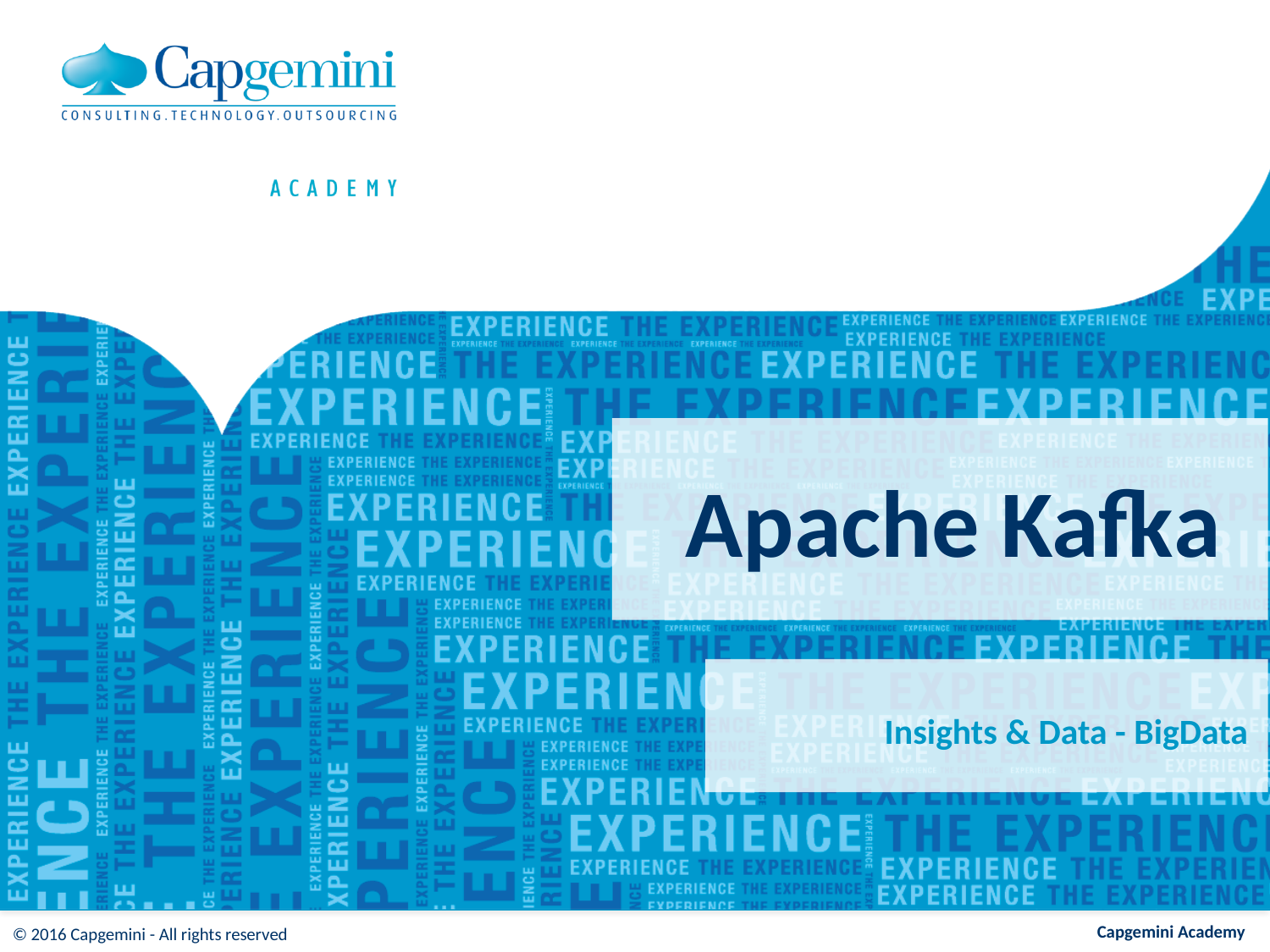

# Apache Kafka
Insights & Data - BigData